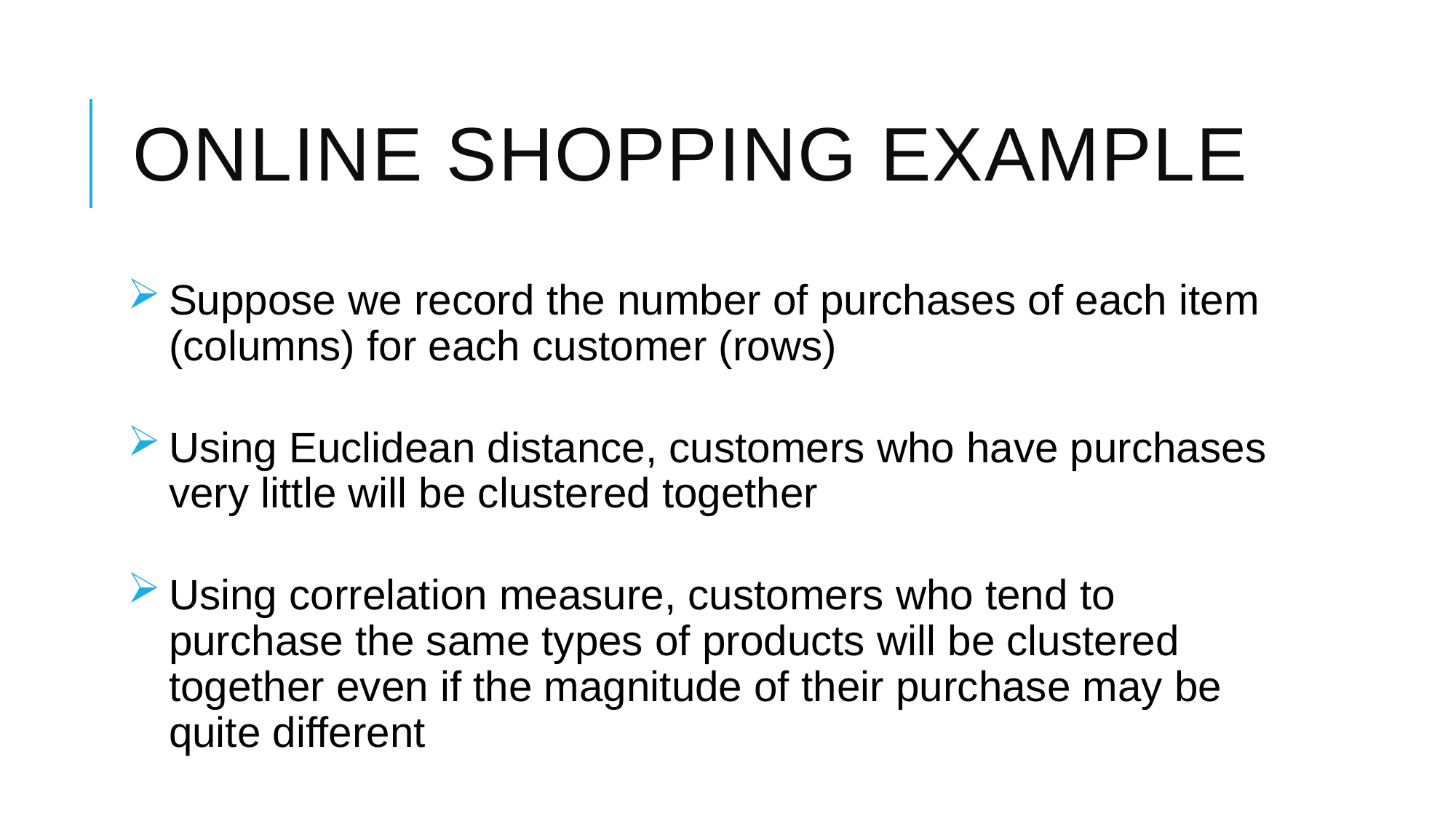

# Online Shopping Example
Suppose we record the number of purchases of each item (columns) for each customer (rows)

Using Euclidean distance, customers who have purchases very little will be clustered together

Using correlation measure, customers who tend to purchase the same types of products will be clustered together even if the magnitude of their purchase may be quite different